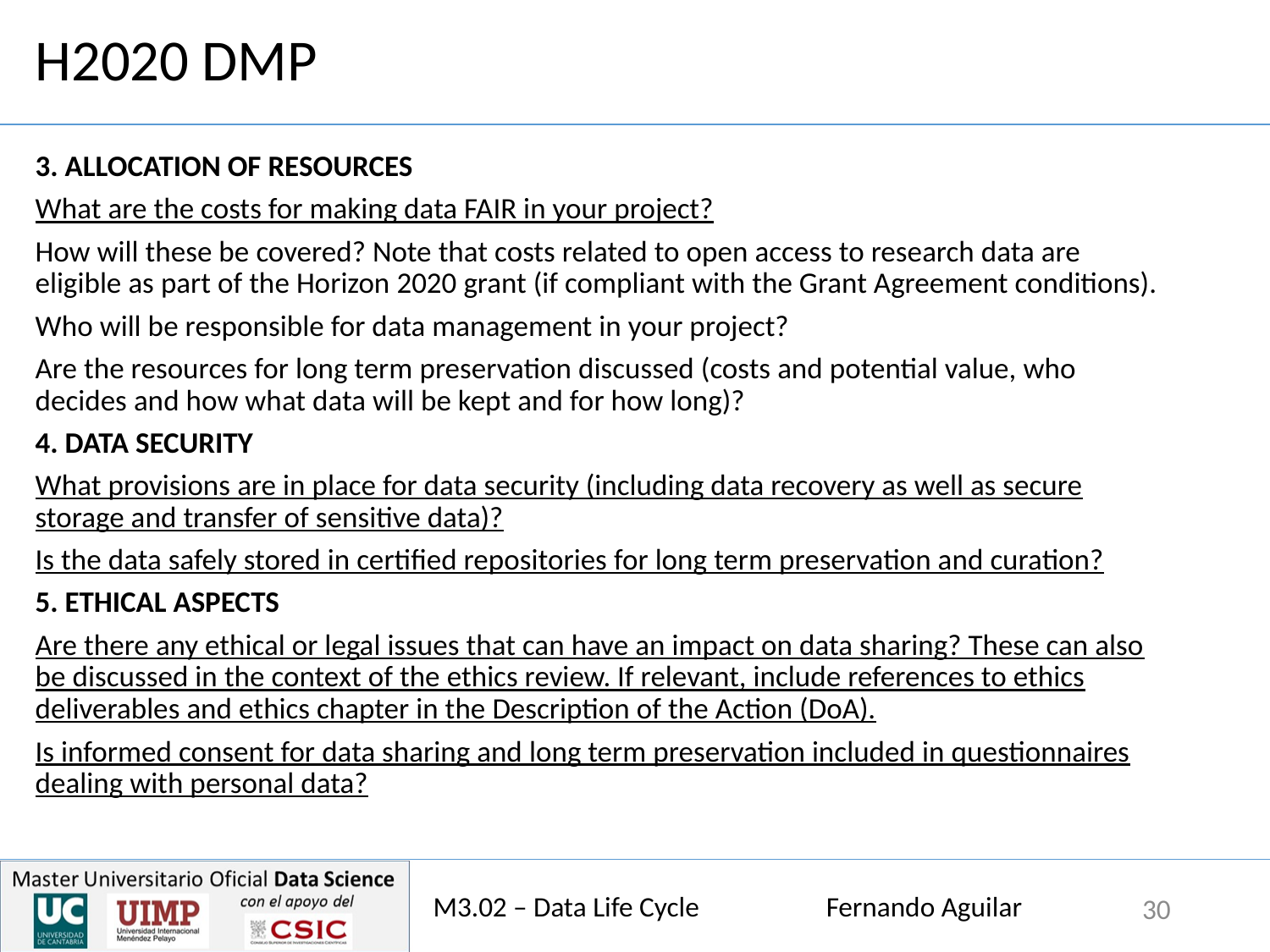

# H2020 DMP
3. ALLOCATION OF RESOURCES
What are the costs for making data FAIR in your project?
How will these be covered? Note that costs related to open access to research data are eligible as part of the Horizon 2020 grant (if compliant with the Grant Agreement conditions).
Who will be responsible for data management in your project?
Are the resources for long term preservation discussed (costs and potential value, who decides and how what data will be kept and for how long)?
4. DATA SECURITY
What provisions are in place for data security (including data recovery as well as secure storage and transfer of sensitive data)?
Is the data safely stored in certified repositories for long term preservation and curation?
5. ETHICAL ASPECTS
Are there any ethical or legal issues that can have an impact on data sharing? These can also be discussed in the context of the ethics review. If relevant, include references to ethics deliverables and ethics chapter in the Description of the Action (DoA).
Is informed consent for data sharing and long term preservation included in questionnaires dealing with personal data?

M3.02 – Data Life Cycle                    Fernando Aguilar
30